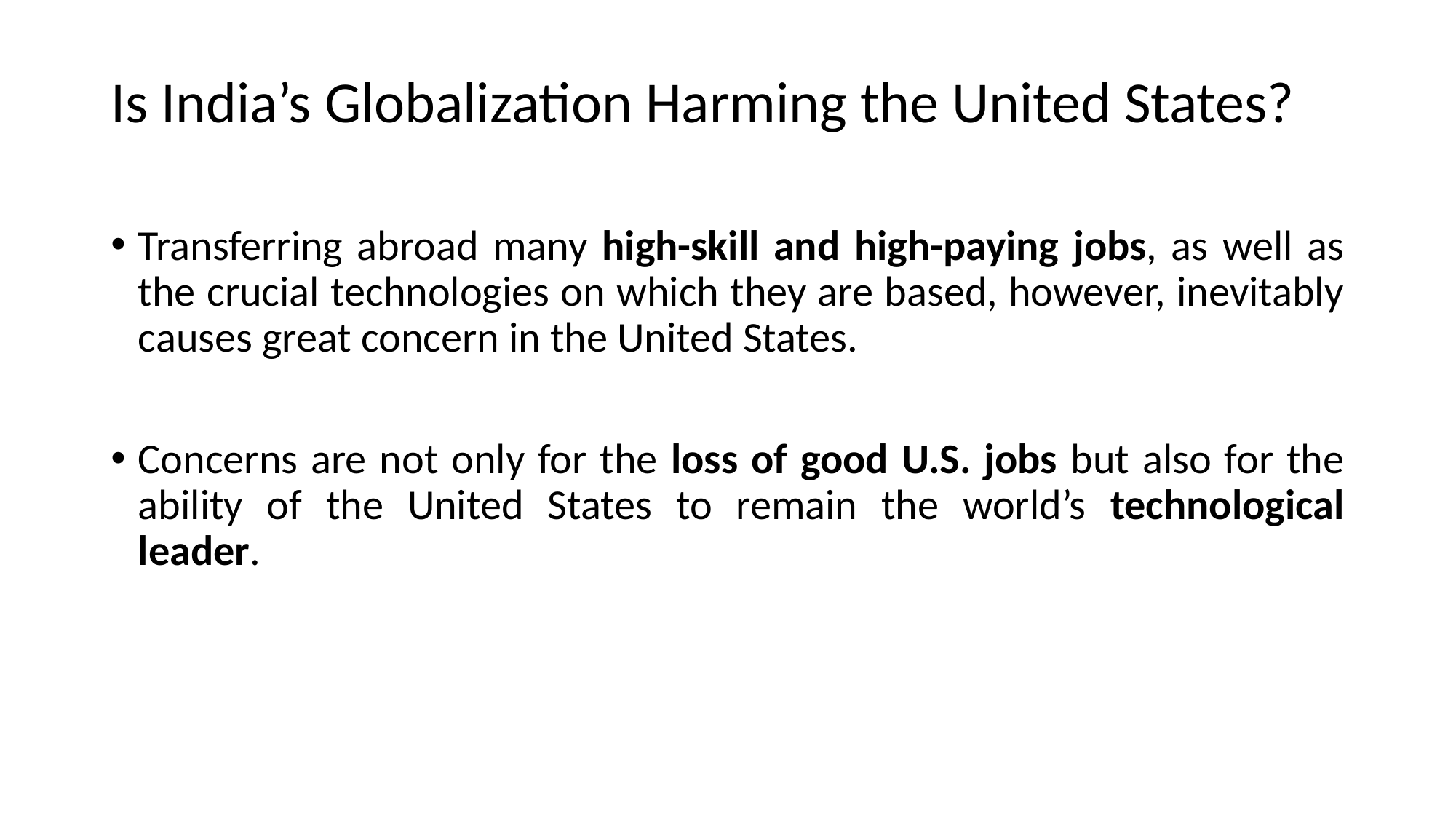

# Is India’s Globalization Harming the United States?
Transferring abroad many high-skill and high-paying jobs, as well as the crucial technologies on which they are based, however, inevitably causes great concern in the United States.

Concerns are not only for the loss of good U.S. jobs but also for the ability of the United States to remain the world’s technological leader.